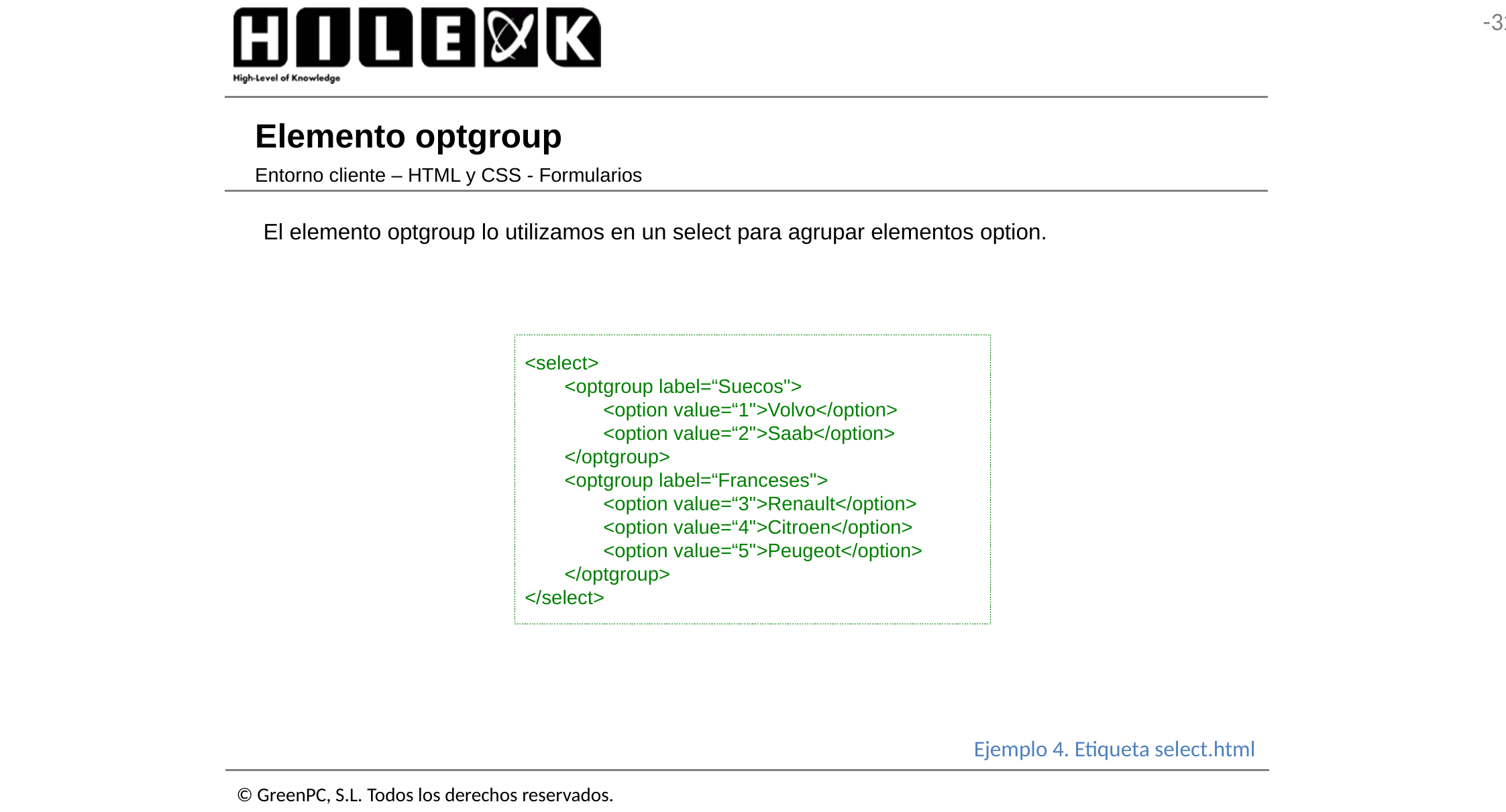

# Elemento optgroup
Entorno cliente – HTML y CSS - Formularios
El elemento optgroup lo utilizamos en un select para agrupar elementos option.
<select>
 	<optgroup label=“Suecos">
		<option value=“1">Volvo</option>
		<option value=“2">Saab</option>
	</optgroup>
	<optgroup label=“Franceses">
		<option value=“3">Renault</option>
		<option value=“4">Citroen</option>
		<option value=“5">Peugeot</option>
	</optgroup>
</select>
Ejemplo 4. Etiqueta select.html